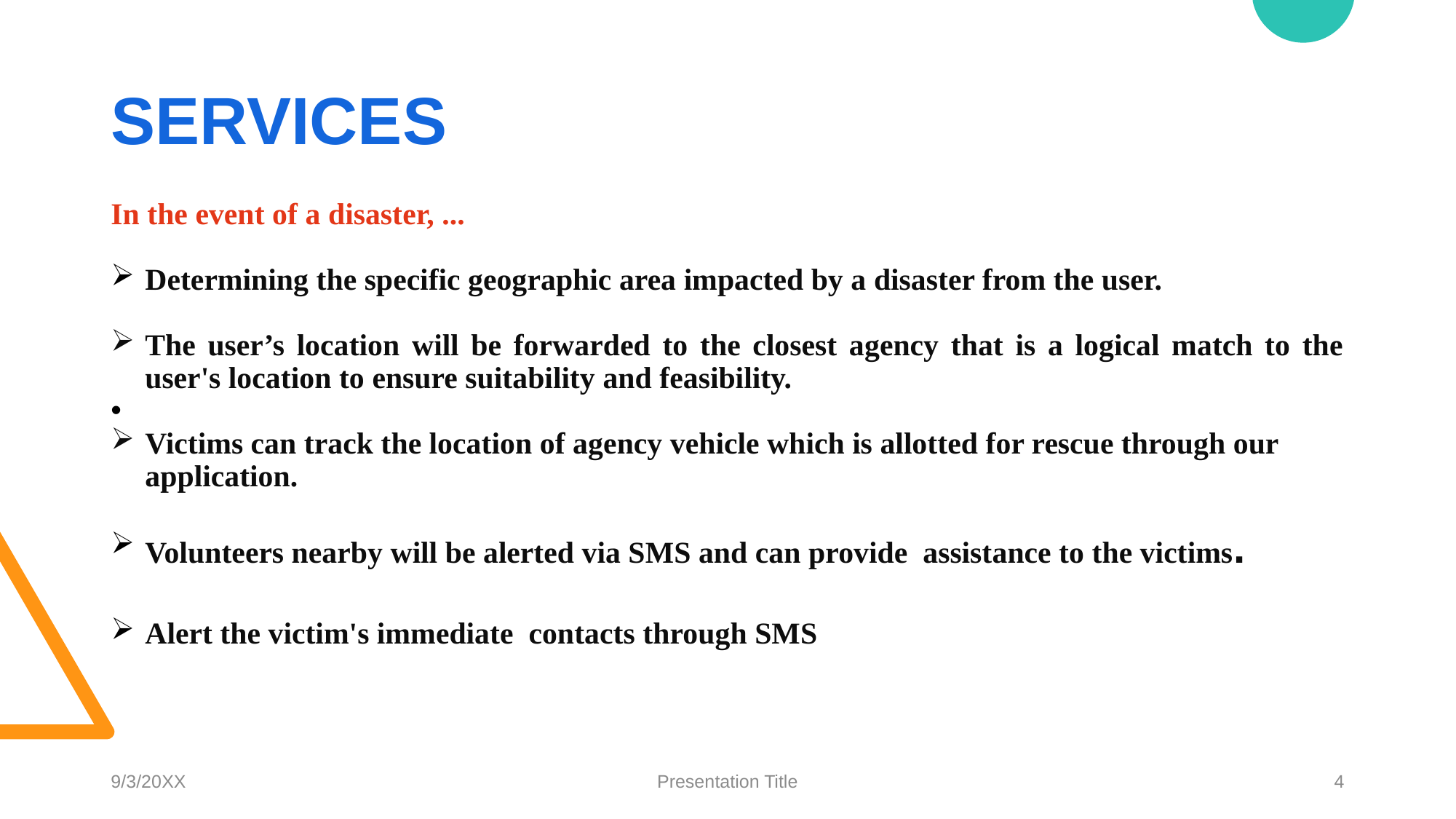

# SERVICES
In the event of a disaster, ...

Determining the specific geographic area impacted by a disaster from the user.

The user’s location will be forwarded to the closest agency that is a logical match to the user's location to ensure suitability and feasibility.

Victims can track the location of agency vehicle which is allotted for rescue through our application.

Volunteers nearby will be alerted via SMS and can provide  assistance to the victims.

Alert the victim's immediate  contacts through SMS

9/3/20XX
Presentation Title
4